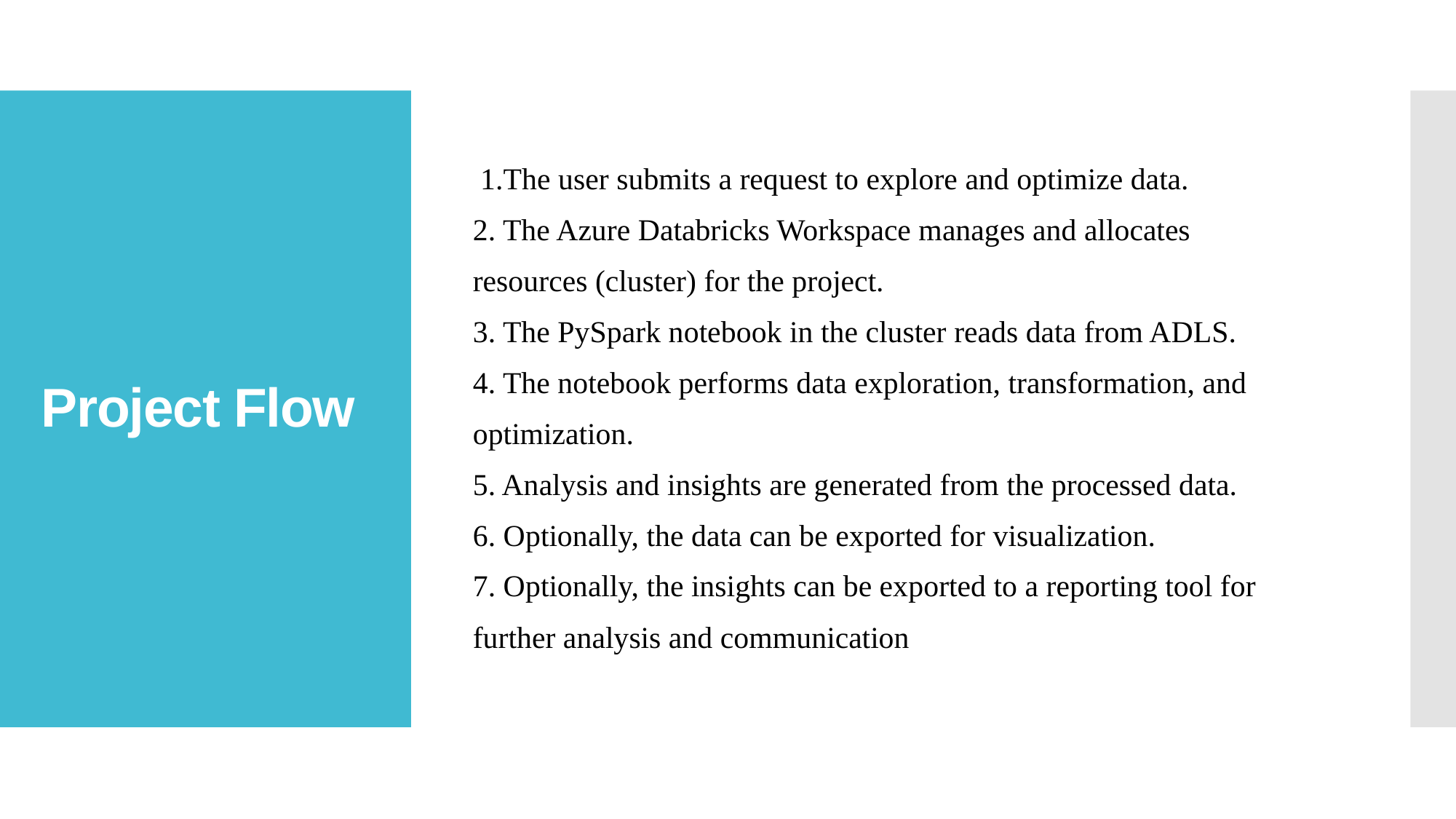

1.The user submits a request to explore and optimize data.
2. The Azure Databricks Workspace manages and allocates
resources (cluster) for the project.
3. The PySpark notebook in the cluster reads data from ADLS.
4. The notebook performs data exploration, transformation, and
optimization.
5. Analysis and insights are generated from the processed data.
6. Optionally, the data can be exported for visualization.
7. Optionally, the insights can be exported to a reporting tool for
further analysis and communication
# Project Flow